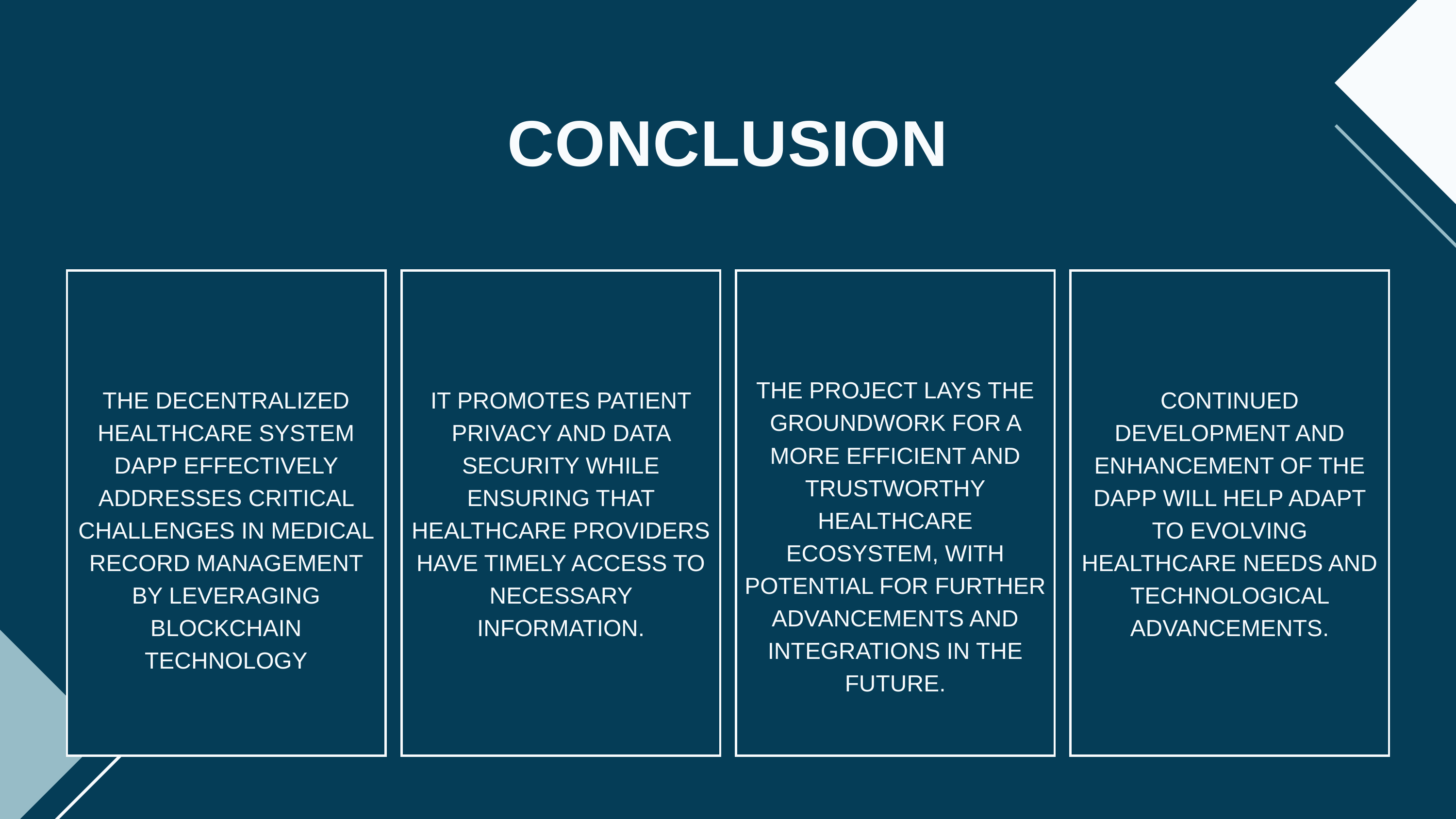

CONCLUSION

THE DECENTRALIZED HEALTHCARE SYSTEM DAPP EFFECTIVELY ADDRESSES CRITICAL CHALLENGES IN MEDICAL RECORD MANAGEMENT BY LEVERAGING BLOCKCHAIN TECHNOLOGY

IT PROMOTES PATIENT PRIVACY AND DATA SECURITY WHILE ENSURING THAT HEALTHCARE PROVIDERS HAVE TIMELY ACCESS TO NECESSARY INFORMATION.

THE PROJECT LAYS THE GROUNDWORK FOR A MORE EFFICIENT AND TRUSTWORTHY HEALTHCARE ECOSYSTEM, WITH POTENTIAL FOR FURTHER ADVANCEMENTS AND INTEGRATIONS IN THE FUTURE.

CONTINUED DEVELOPMENT AND ENHANCEMENT OF THE DAPP WILL HELP ADAPT TO EVOLVING HEALTHCARE NEEDS AND TECHNOLOGICAL ADVANCEMENTS.